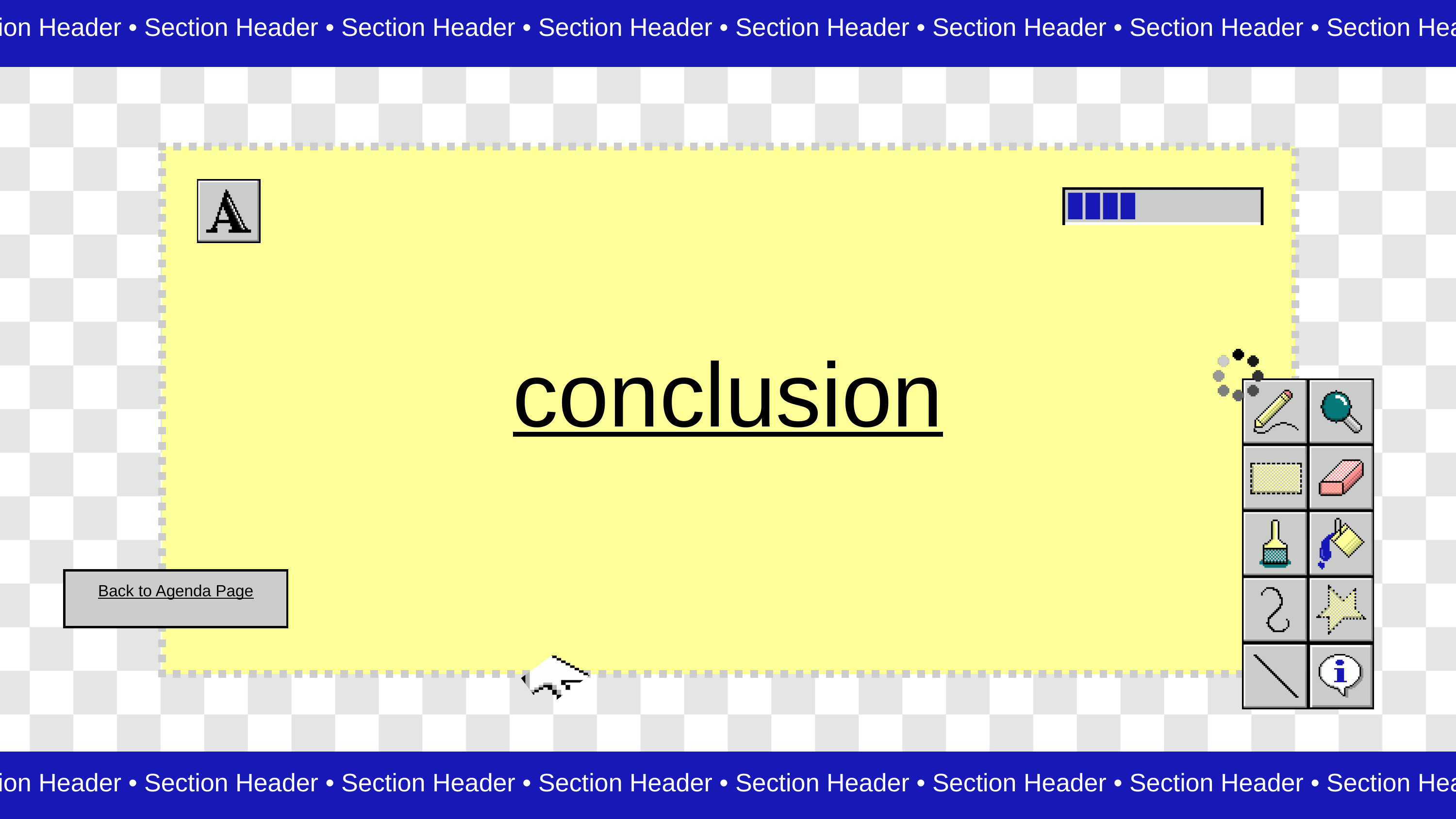

Section Header • Section Header • Section Header • Section Header • Section Header • Section Header • Section Header • Section Header

conclusion

Back to Agenda Page

Section Header • Section Header • Section Header • Section Header • Section Header • Section Header • Section Header • Section Header